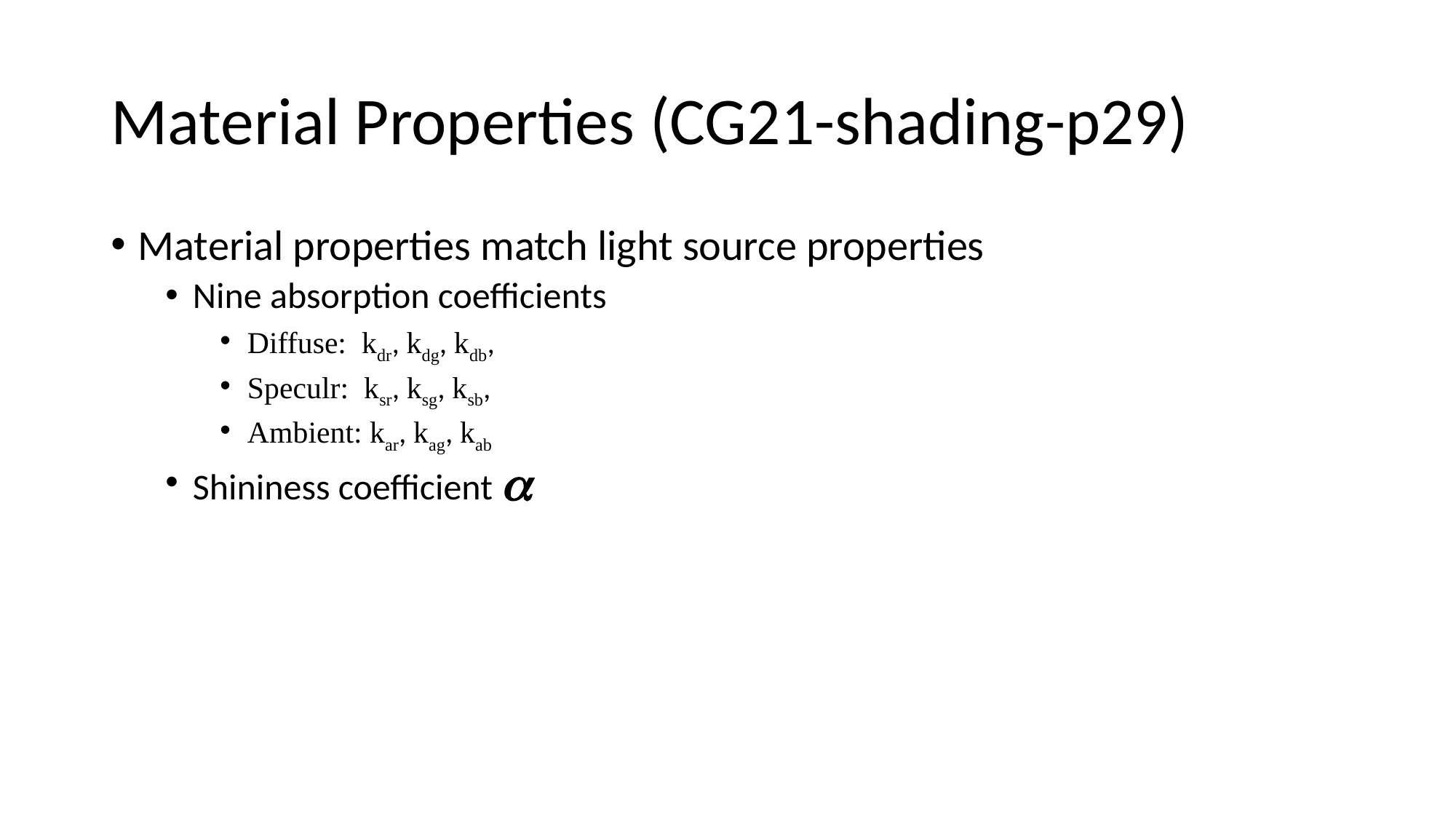

# Material Properties (CG21-shading-p29)
Material properties match light source properties
Nine absorption coefficients
Diffuse:  kdr, kdg, kdb,
Speculr:  ksr, ksg, ksb,
Ambient: kar, kag, kab
Shininess coefficient α